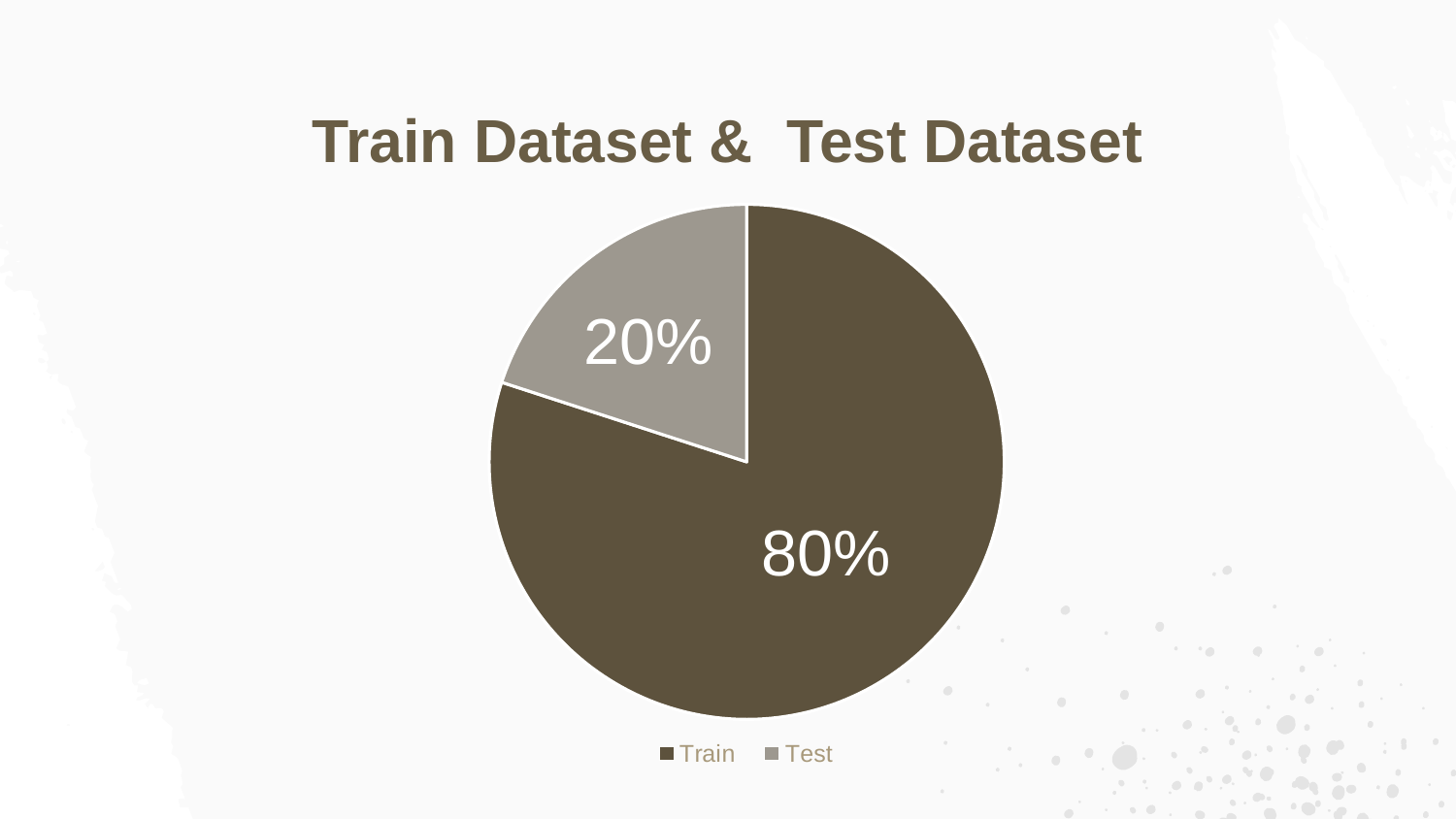

# Train Dataset &  Test Dataset

### Chart

| Category | data |
|---|---|
| Train | 80.0 |
| Test | 20.0 |
20%
80%